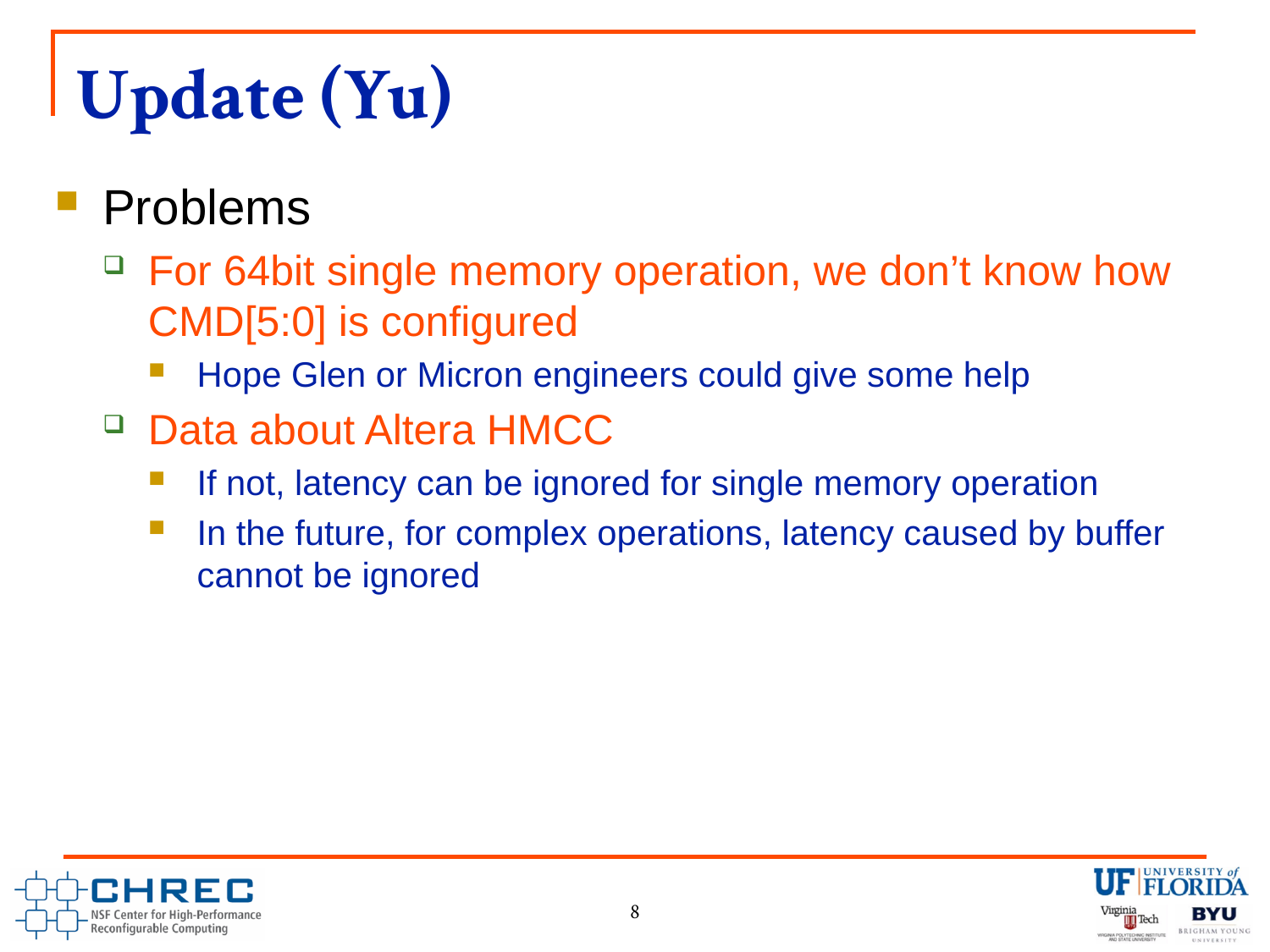

# Update (Yu)
Problems
For 64bit single memory operation, we don’t know how CMD[5:0] is configured
Hope Glen or Micron engineers could give some help
Data about Altera HMCC
If not, latency can be ignored for single memory operation
In the future, for complex operations, latency caused by buffer cannot be ignored
8